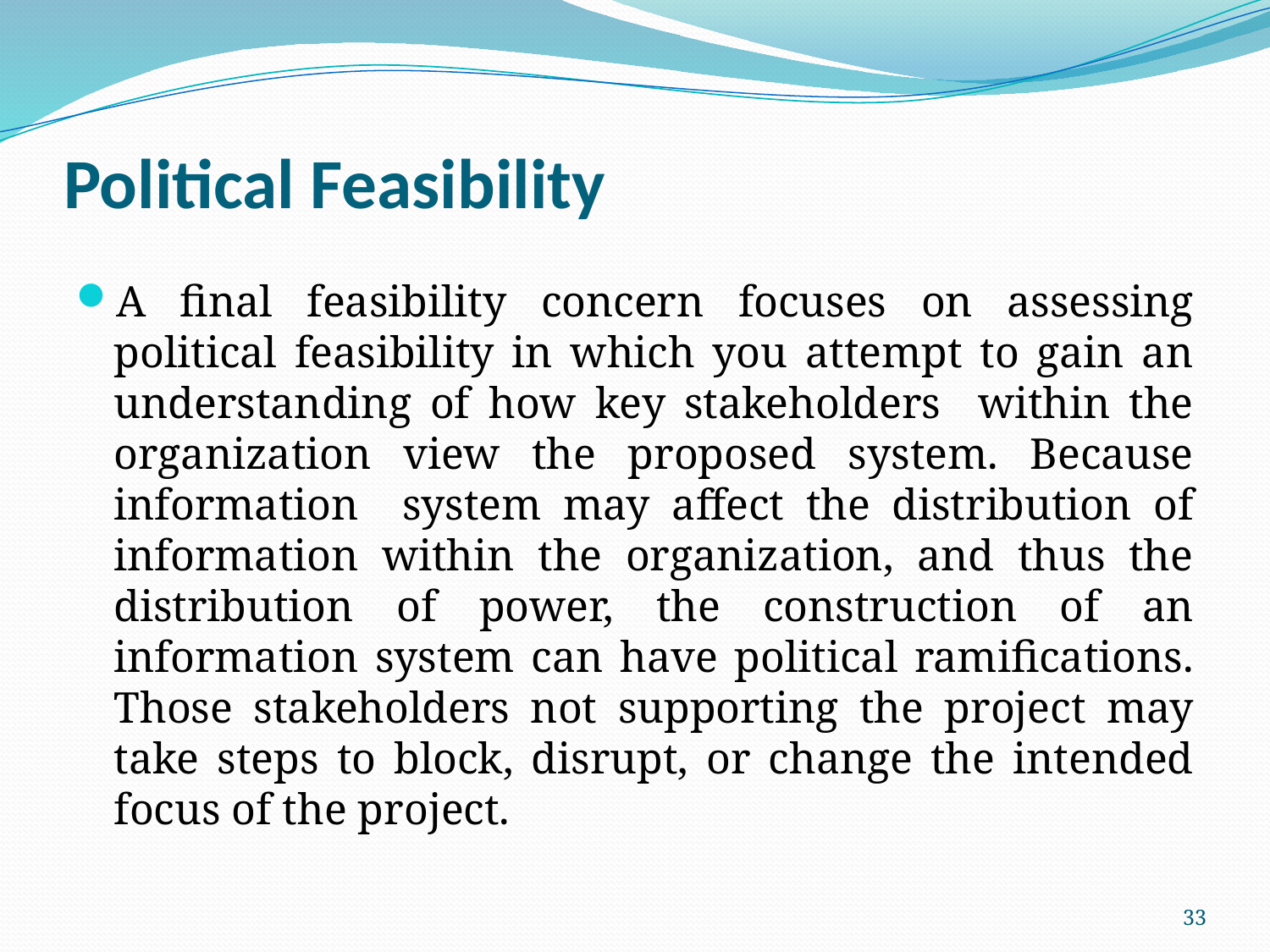

# Political Feasibility
A final feasibility concern focuses on assessing political feasibility in which you attempt to gain an understanding of how key stakeholders  within the organization view the proposed system. Because information  system may affect the distribution of information within the organization, and thus the distribution of power, the construction of an information system can have political ramifications. Those stakeholders not supporting the project may take steps to block, disrupt, or change the intended focus of the project.
33